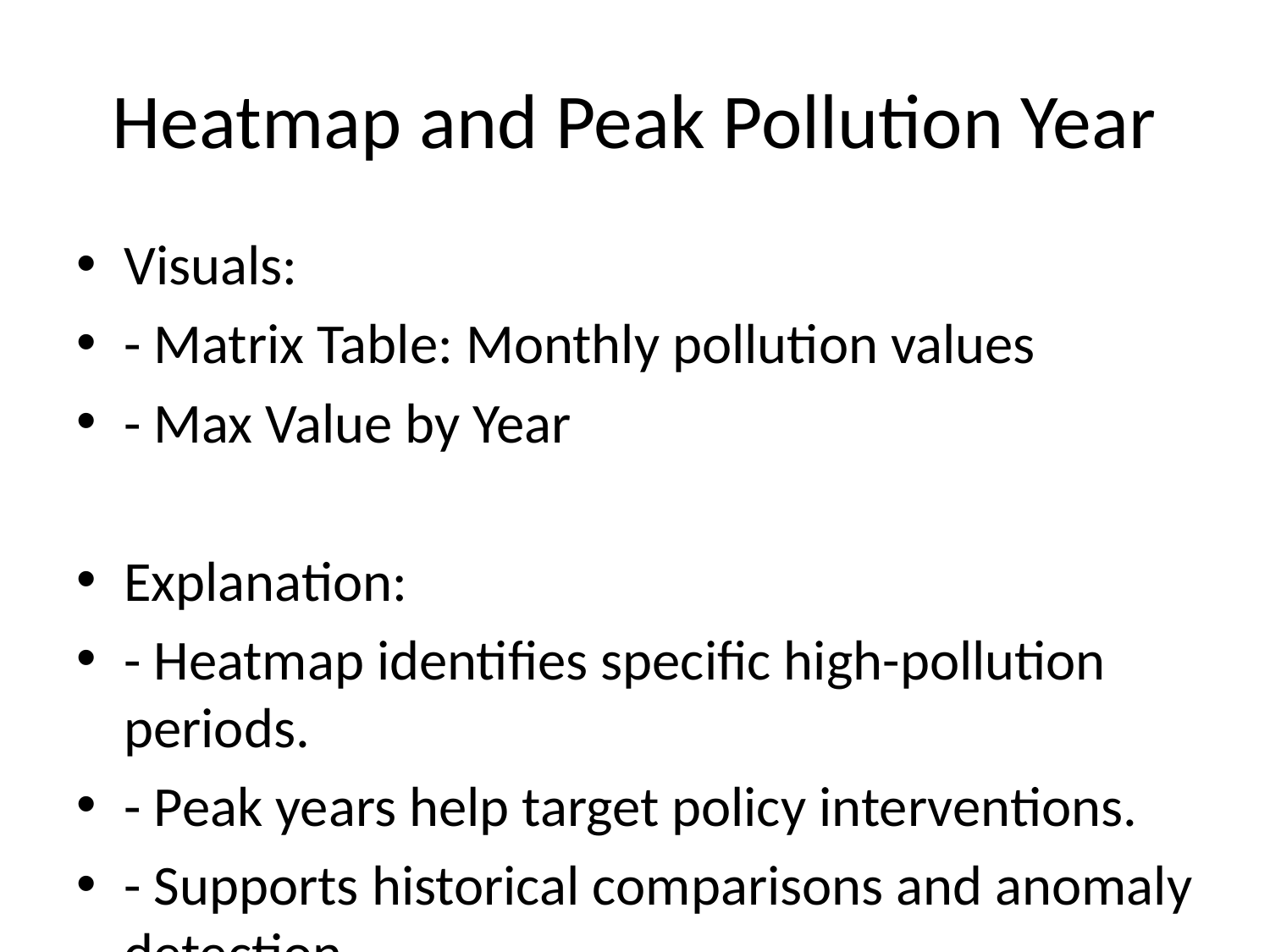

# Heatmap and Peak Pollution Year
Visuals:
- Matrix Table: Monthly pollution values
- Max Value by Year

Explanation:
- Heatmap identifies specific high-pollution periods.
- Peak years help target policy interventions.
- Supports historical comparisons and anomaly detection.